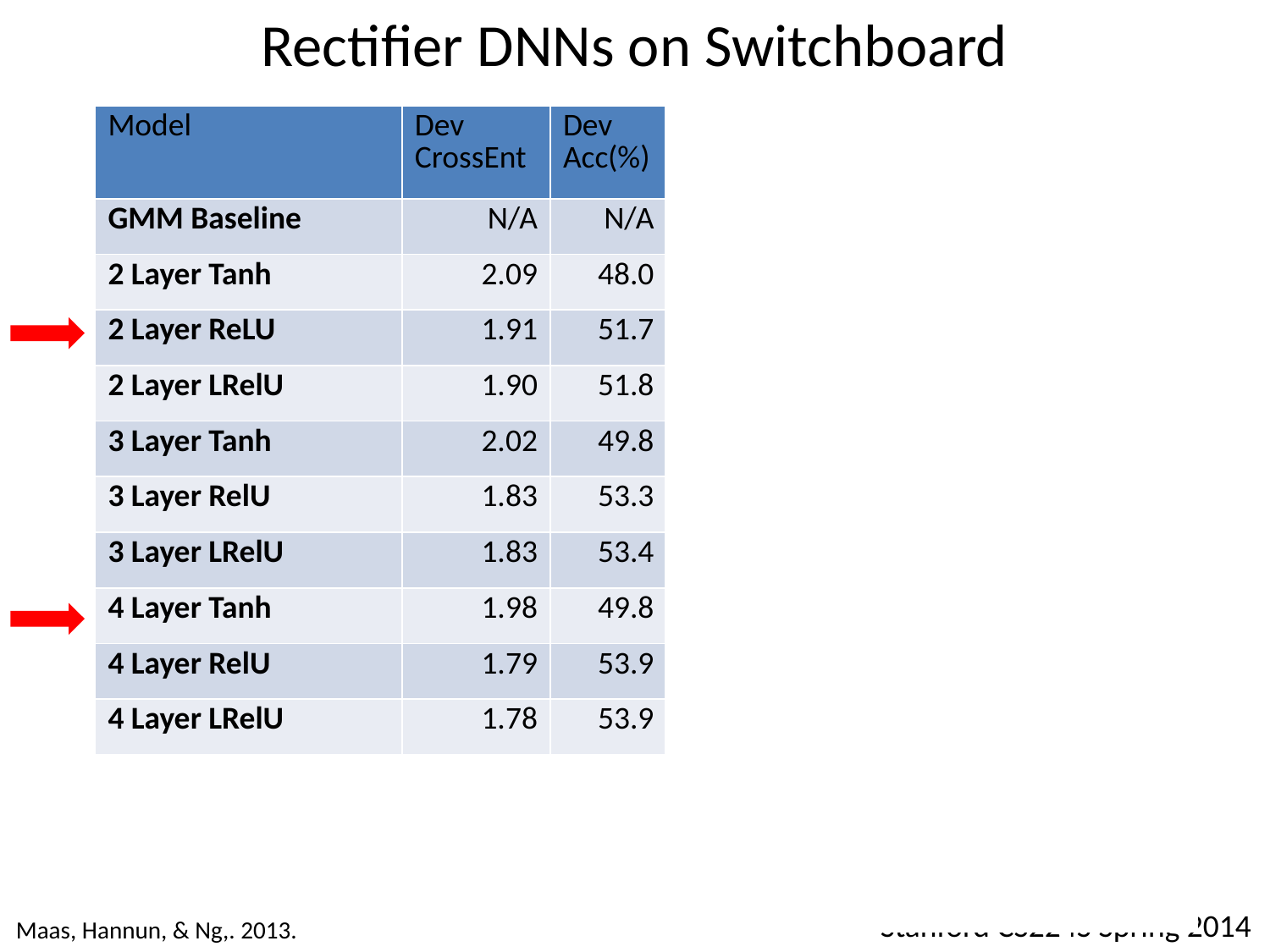

# Rectifier DNNs on Switchboard

| Model | Dev CrossEnt | Dev Acc(%) | Switchboard WER | Callhome WER | Eval 2000 WER |
| --- | --- | --- | --- | --- | --- |
| GMM Baseline | N/A | N/A | 25.1 | 40.6 | 32.6 |
| 2 Layer Tanh | 2.09 | 48.0 | 21.0 | 34.3 | 27.7 |
| 2 Layer ReLU | 1.91 | 51.7 | 19.1 | 32.3 | 25.7 |
| 2 Layer LRelU | 1.90 | 51.8 | 19.1 | 32.1 | 25.6 |
| 3 Layer Tanh | 2.02 | 49.8 | 20.0 | 32.7 | 26.4 |
| 3 Layer RelU | 1.83 | 53.3 | 18.1 | 30.6 | 24.4 |
| 3 Layer LRelU | 1.83 | 53.4 | 17.8 | 30.7 | 24.3 |
| 4 Layer Tanh | 1.98 | 49.8 | 19.5 | 32.3 | 25.9 |
| 4 Layer RelU | 1.79 | 53.9 | 17.3 | 29.9 | 23.6 |
| 4 Layer LRelU | 1.78 | 53.9 | 17.3 | 29.9 | 23.7 |
| 9 Layer Sigmoid CE [MSR] | -- | -- | 17.0 | -- | -- |
| 7 Layer Sigmoid MMI [IBM] | -- | -- | 13.7 | -- | -- |

Maas, Hannun, & Ng,. 2013.